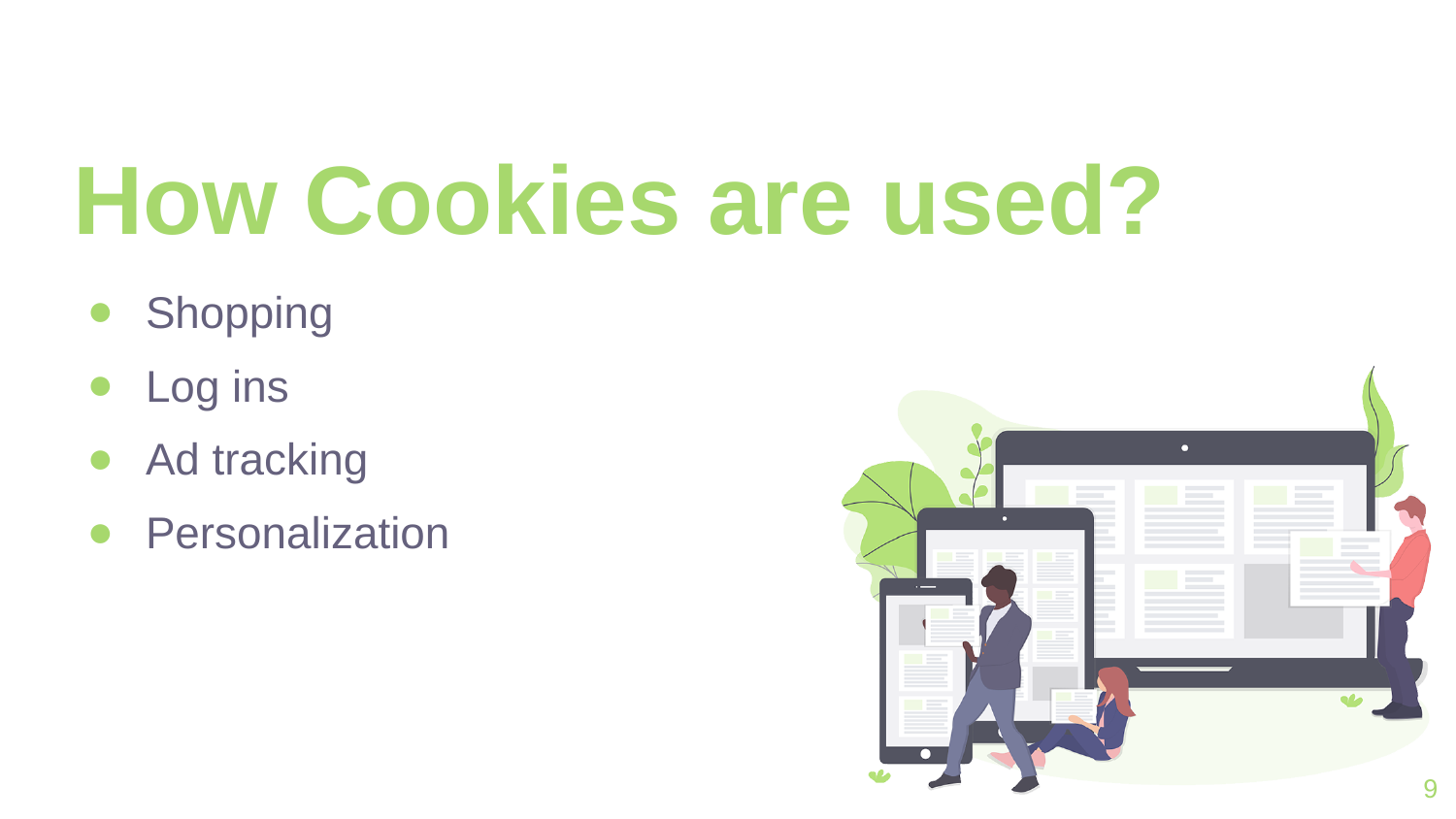

# How Cookies are used?
Shopping
Log ins
Ad tracking
Personalization

9